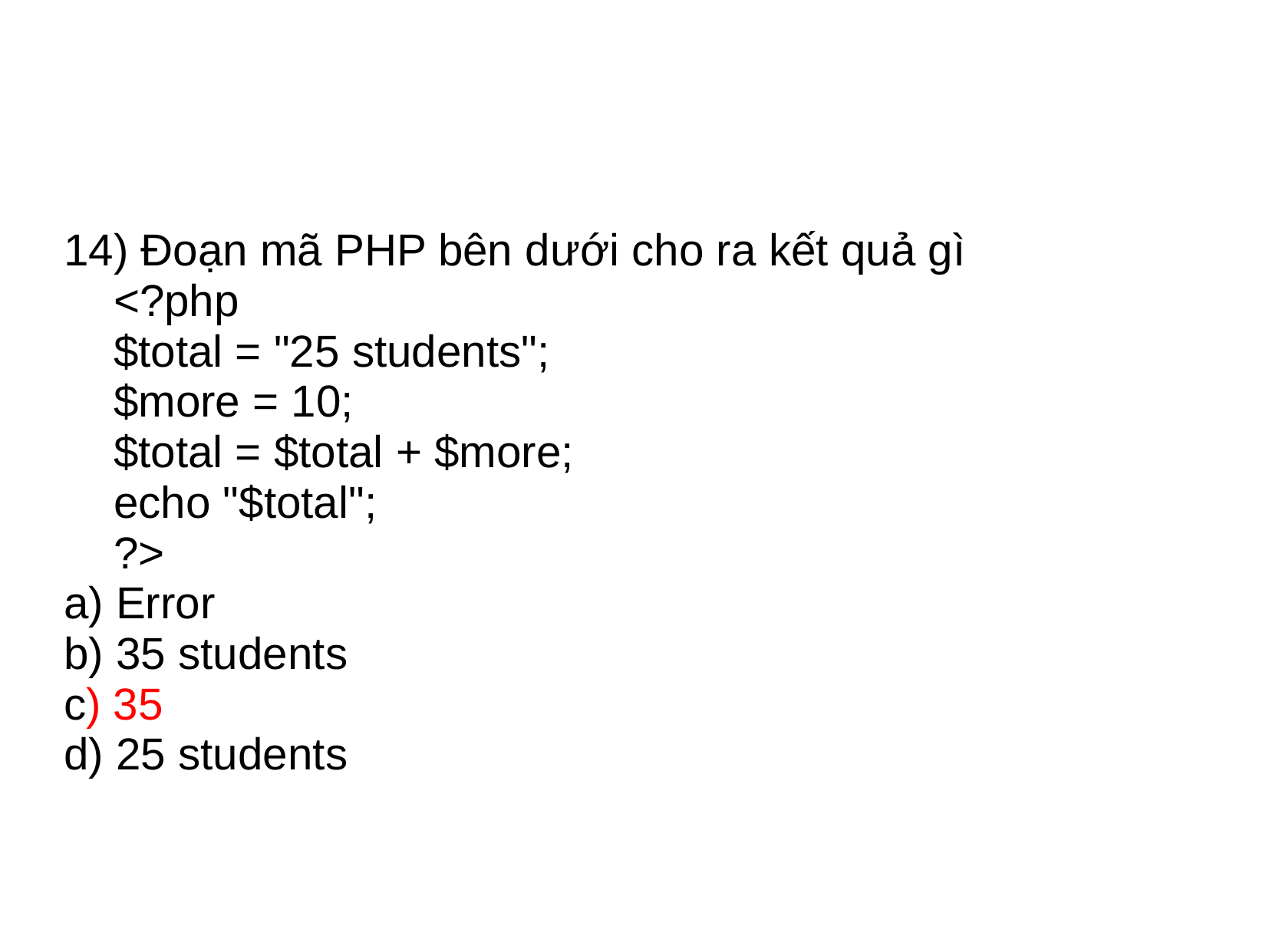

#
14) Đoạn mã PHP bên dưới cho ra kết quả gì
    <?php
    $total = "25 students";
    $more = 10;
    $total = $total + $more;
    echo "$total";
    ?>
a) Error
b) 35 students
c) 35
d) 25 students